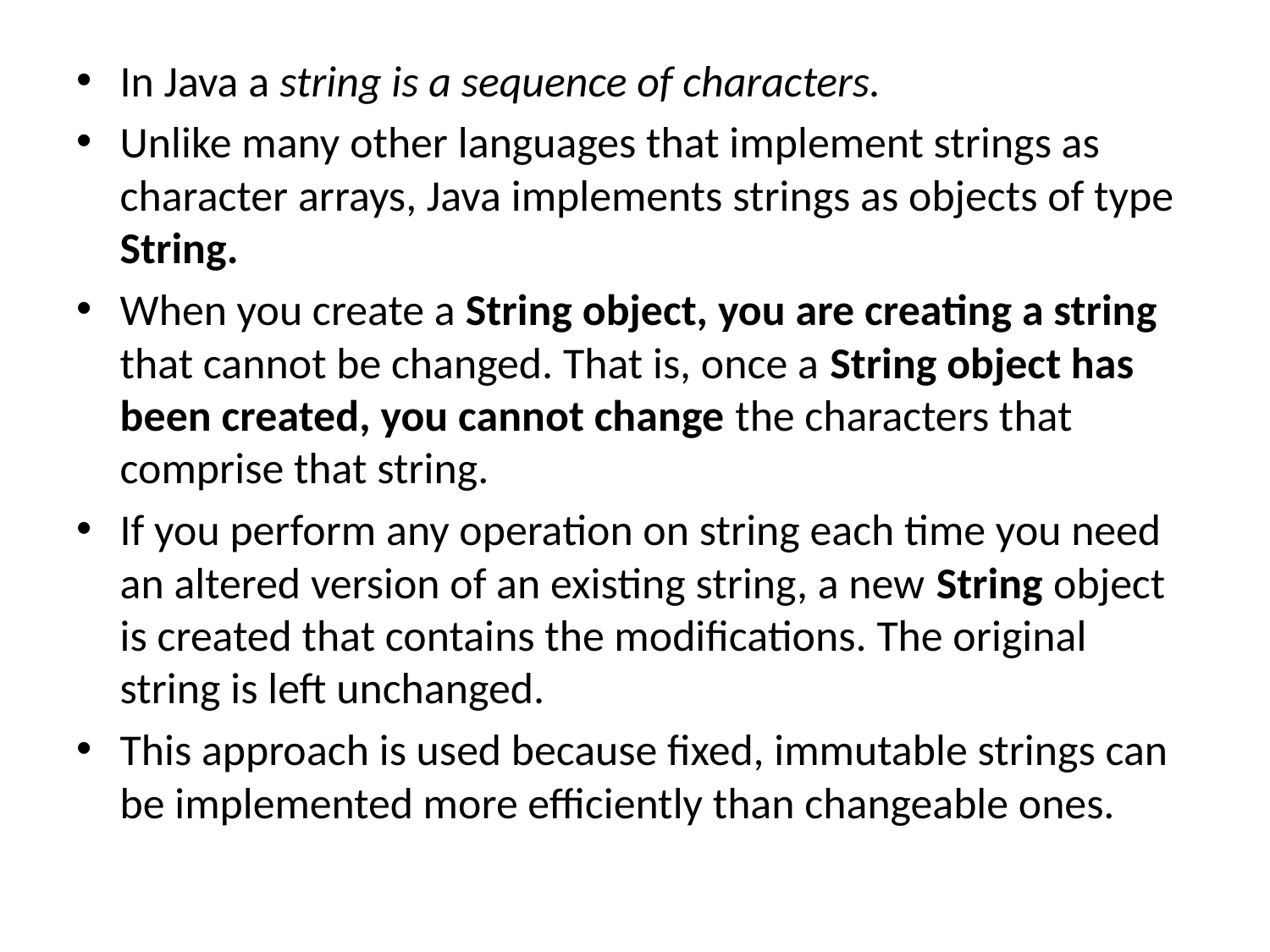

In Java a string is a sequence of characters.
Unlike many other languages that implement strings as character arrays, Java implements strings as objects of type String.
When you create a String object, you are creating a string that cannot be changed. That is, once a String object has been created, you cannot change the characters that comprise that string.
If you perform any operation on string each time you need an altered version of an existing string, a new String object is created that contains the modifications. The original string is left unchanged.
This approach is used because fixed, immutable strings can be implemented more efficiently than changeable ones.